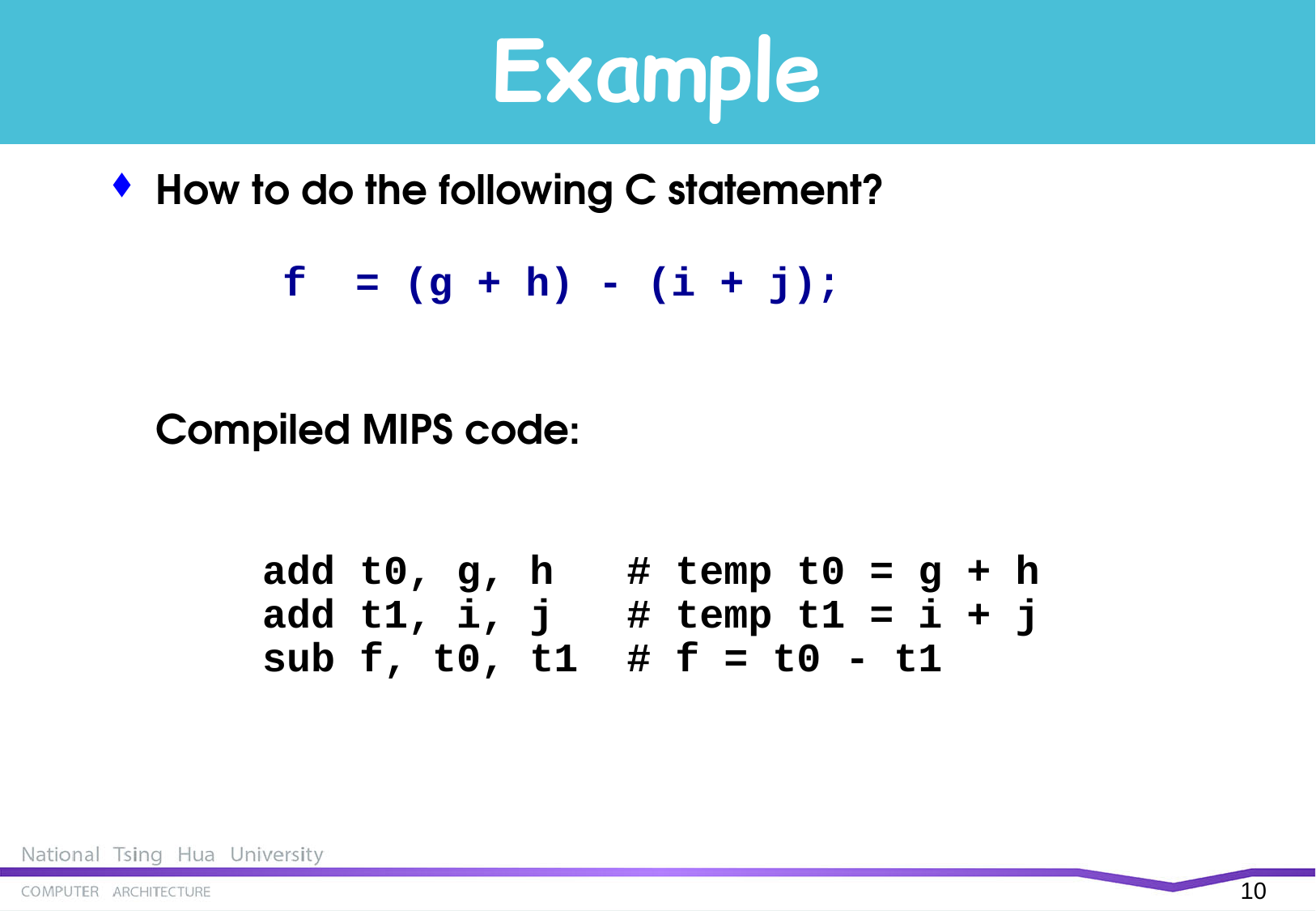

# Example
How to do the following C statement?

     f  = (g + h) - (i + j);

	Compiled MIPS code:

	add t0, g, h   # temp t0 = g + h
add t1, i, j   # temp t1 = i + j
sub f, t0, t1  # f = t0 - t1
10